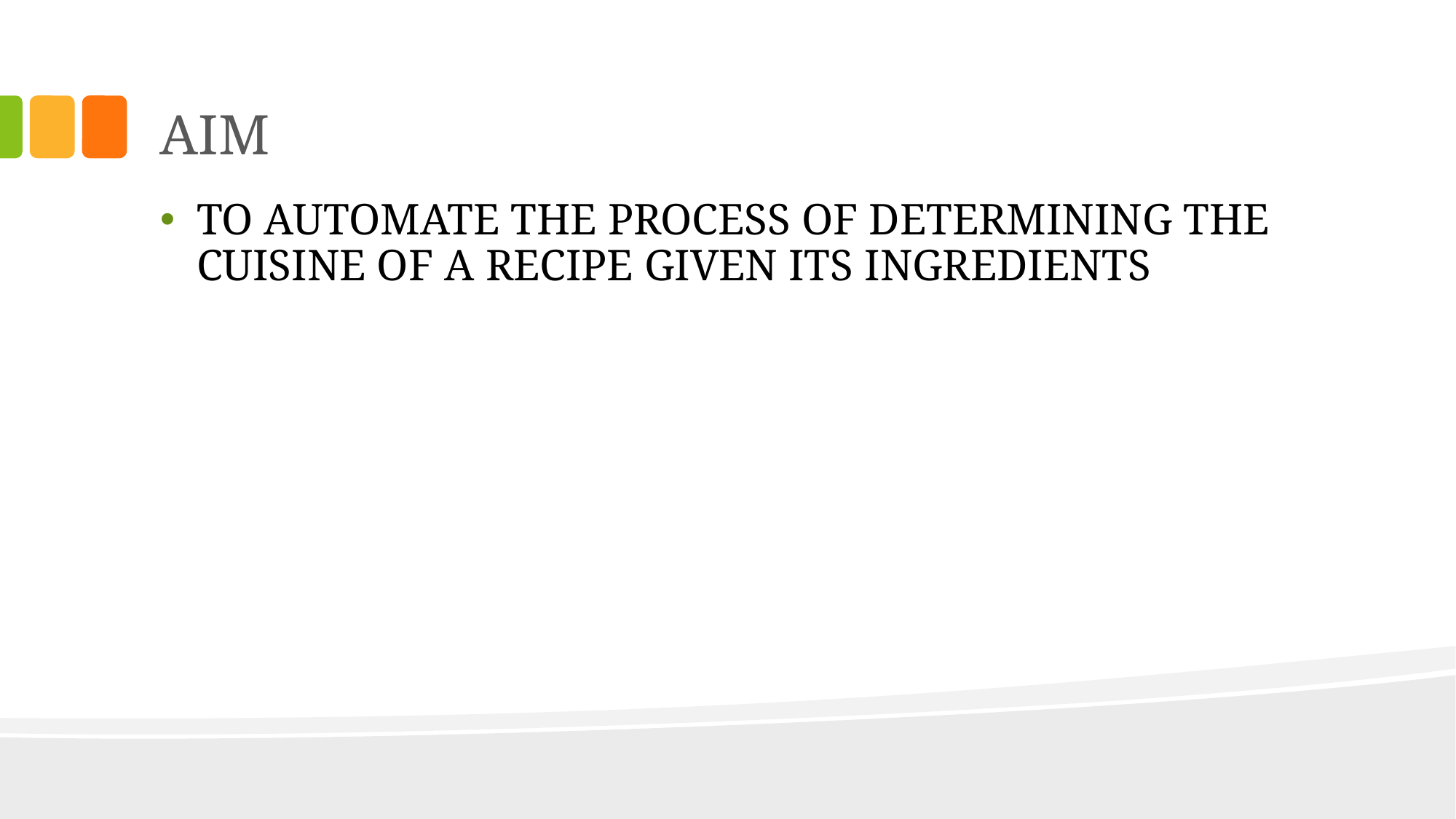

# AIM
TO AUTOMATE THE PROCESS OF DETERMINING THE CUISINE OF A RECIPE GIVEN ITS INGREDIENTS